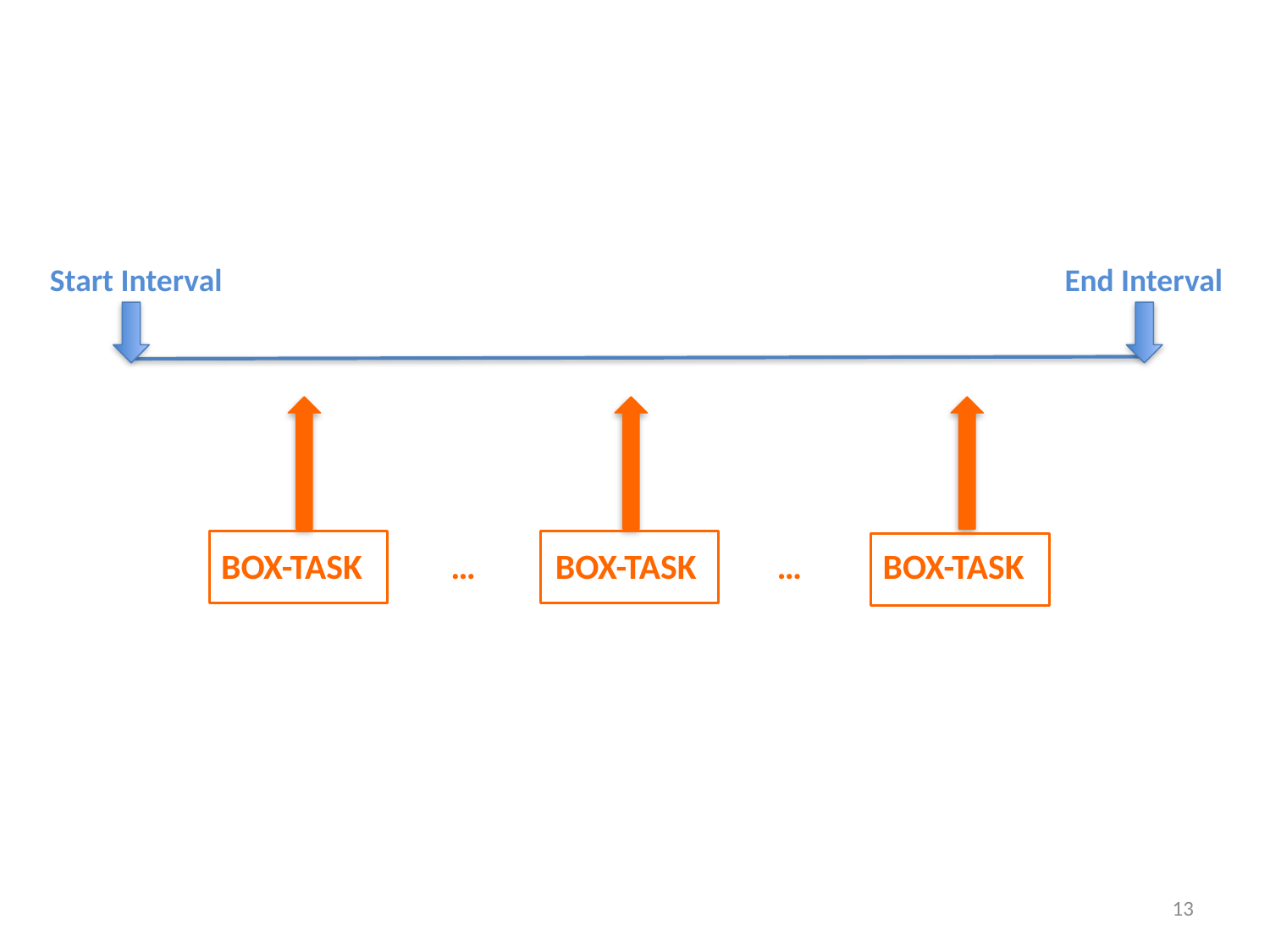

Start Interval
End Interval

# BOX-TASK           …
   BOX-TASK          …
 BOX-TASK

13